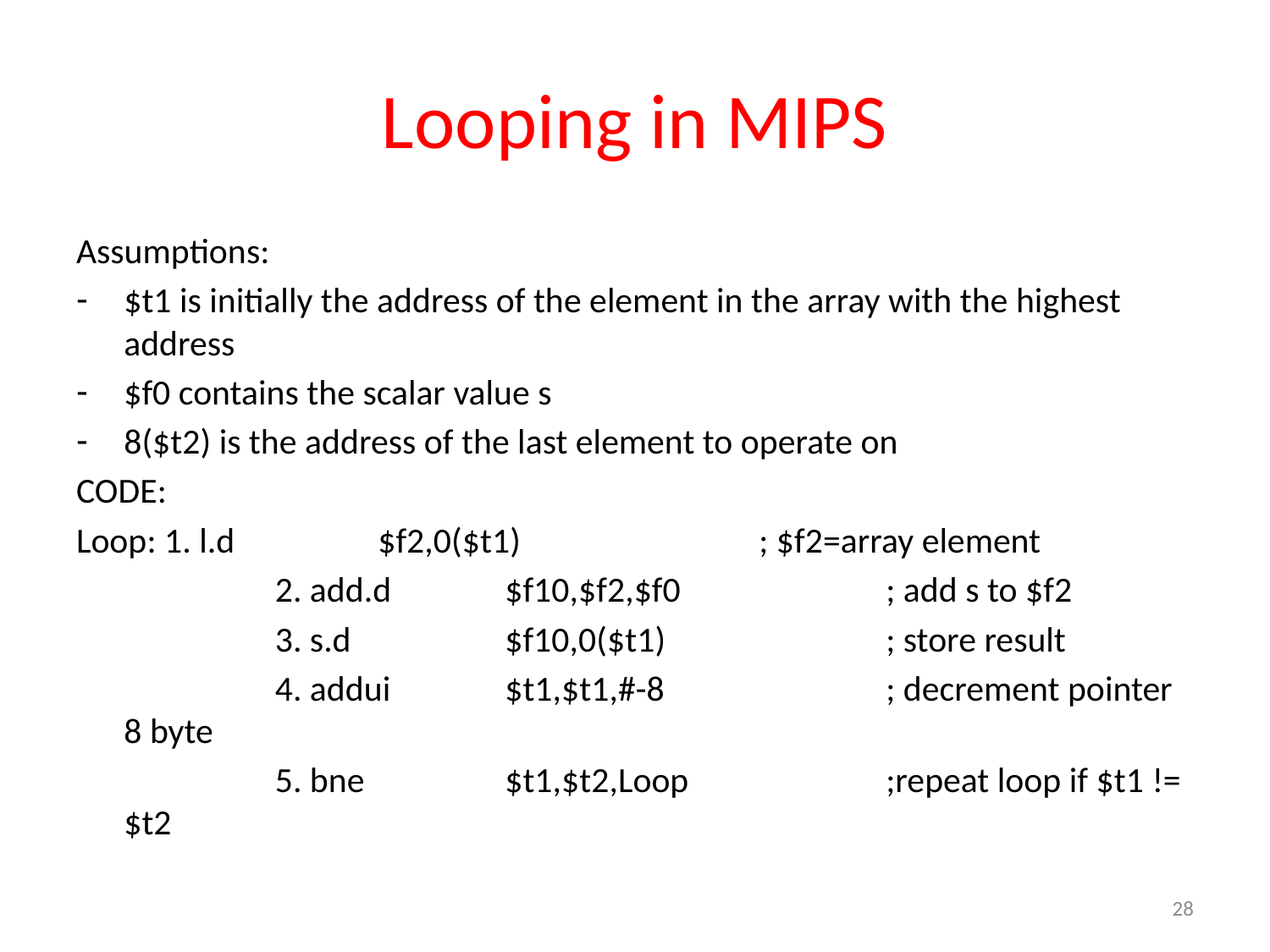

# Looping in MIPS
Assumptions:
$t1 is initially the address of the element in the array with the highest address
$f0 contains the scalar value s
8($t2) is the address of the last element to operate on
CODE:
Loop: 1. l.d		$f2,0($t1)		; $f2=array element
		   2. add.d	$f10,$f2,$f0		; add s to $f2
		   3. s.d		$f10,0($t1)		; store result
		   4. addui	$t1,$t1,#-8		; decrement pointer 8 byte
		   5. bne		$t1,$t2,Loop		;repeat loop if $t1 != $t2

28